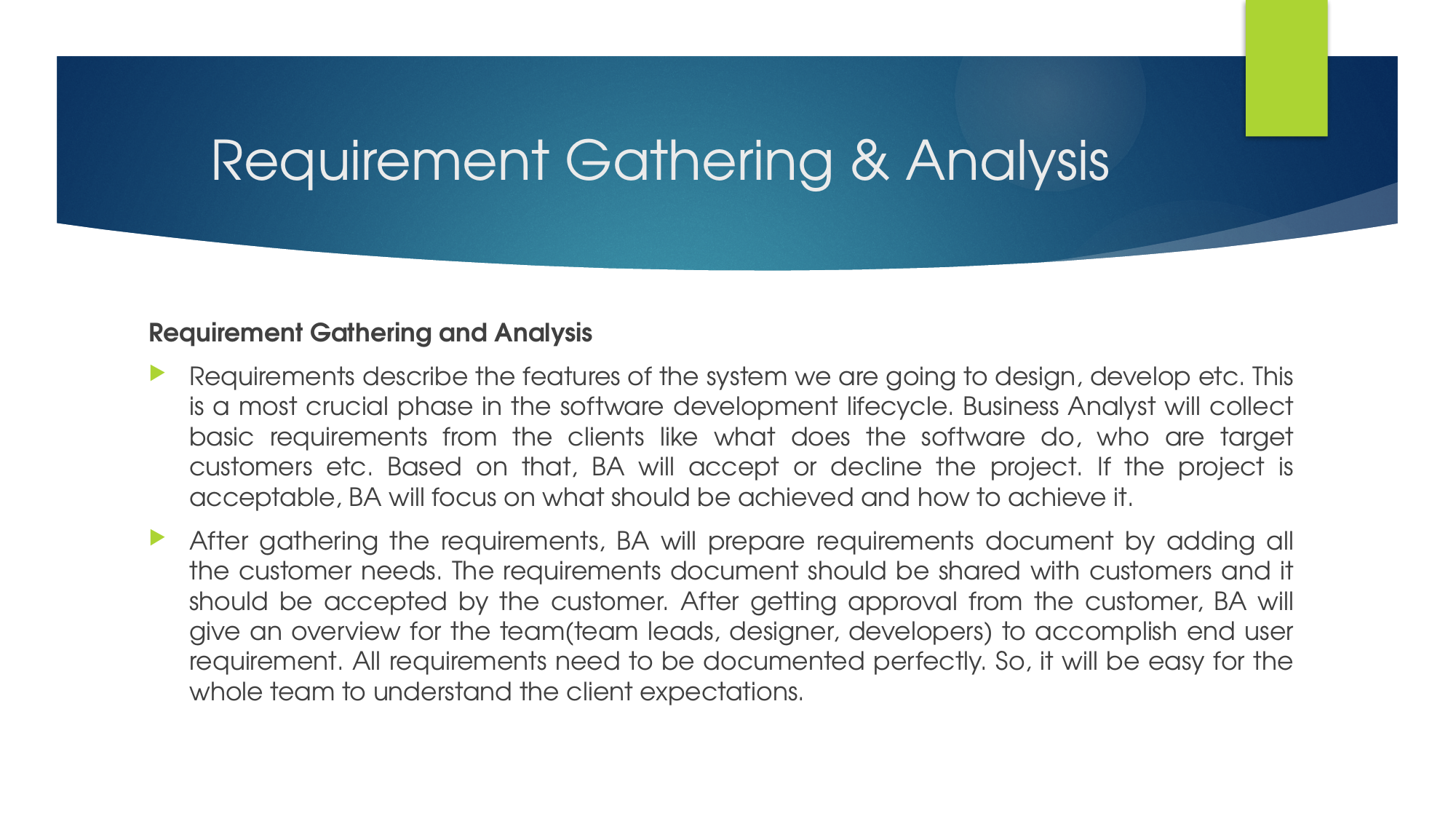

# Requirement Gathering & Analysis
Requirement Gathering and Analysis
Requirements describe the features of the system we are going to design, develop etc. This is a most crucial phase in the software development lifecycle. Business Analyst will collect basic requirements from the clients like what does the software do, who are target customers etc. Based on that, BA will accept or decline the project. If the project is acceptable, BA will focus on what should be achieved and how to achieve it.
After gathering the requirements, BA will prepare requirements document by adding all the customer needs. The requirements document should be shared with customers and it should be accepted by the customer. After getting approval from the customer, BA will give an overview for the team(team leads, designer, developers) to accomplish end user requirement. All requirements need to be documented perfectly. So, it will be easy for the whole team to understand the client expectations.